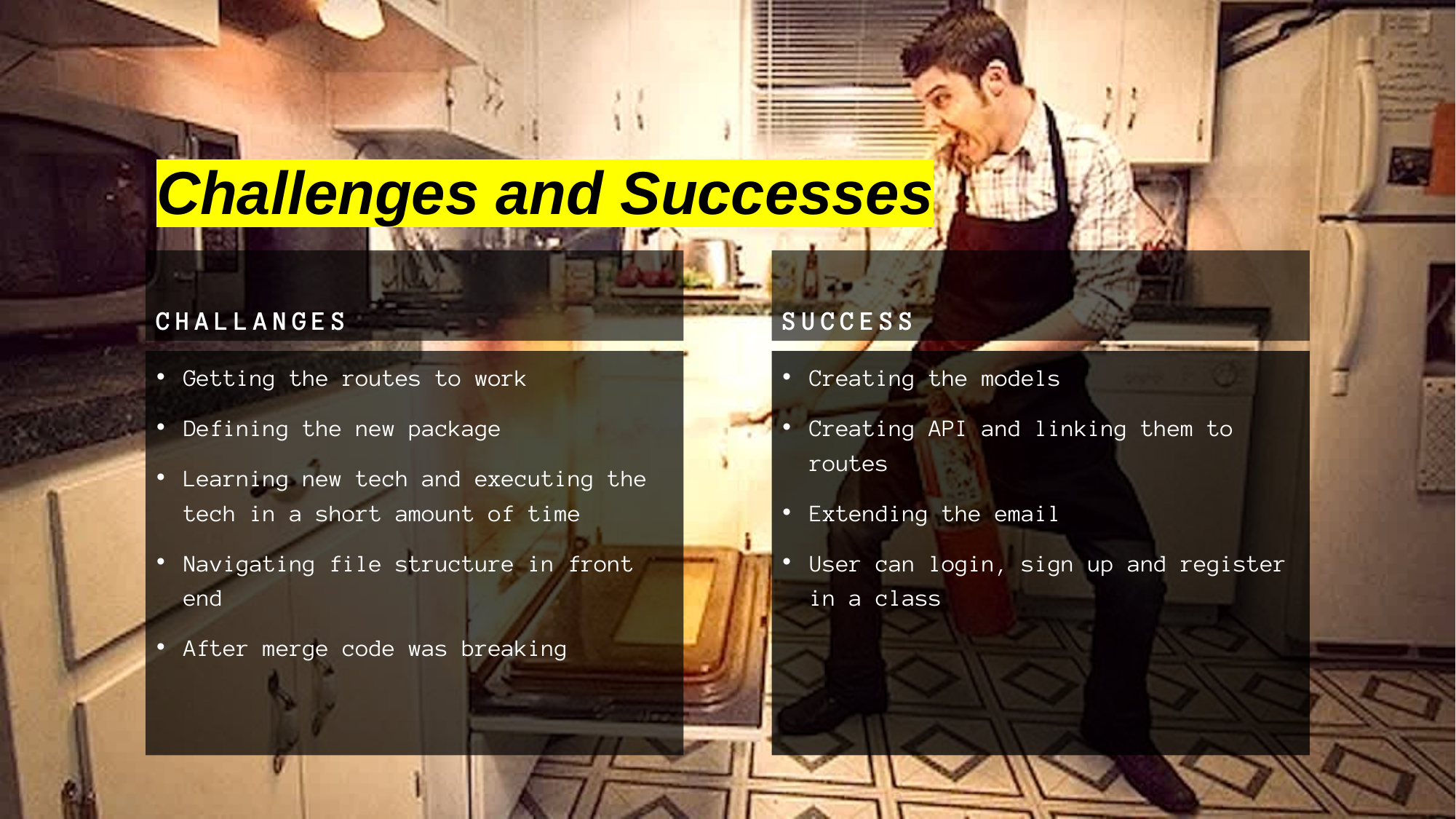

# Challenges and Successes
Challanges
Success
Getting the routes to work
Defining the new package
Learning new tech and executing the tech in a short amount of time
Navigating file structure in front end
After merge code was breaking
Creating the models
Creating API and linking them to routes
Extending the email
User can login, sign up and register in a class